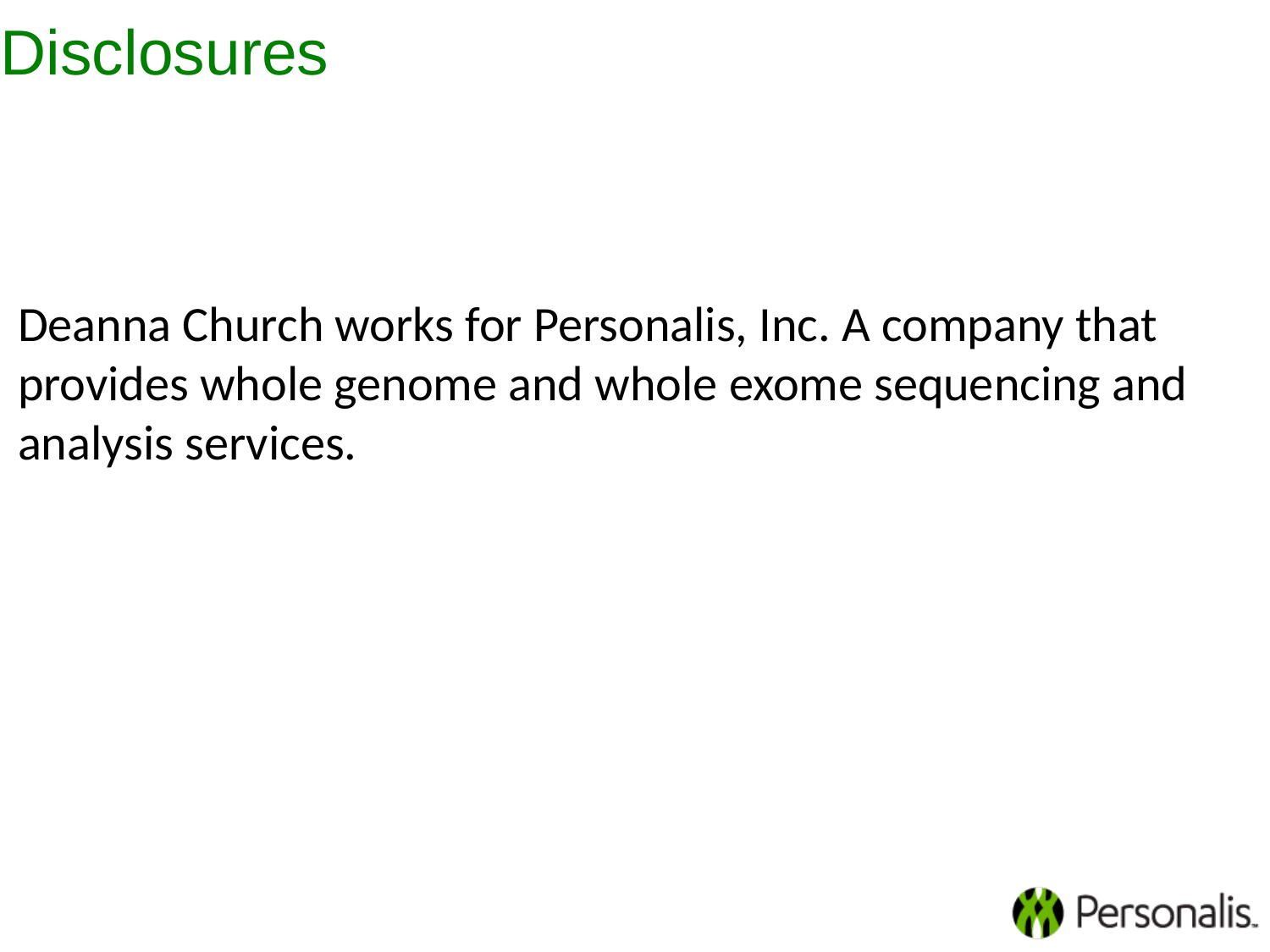

Disclosures
Deanna Church works for Personalis, Inc. A company that
provides whole genome and whole exome sequencing and
analysis services.